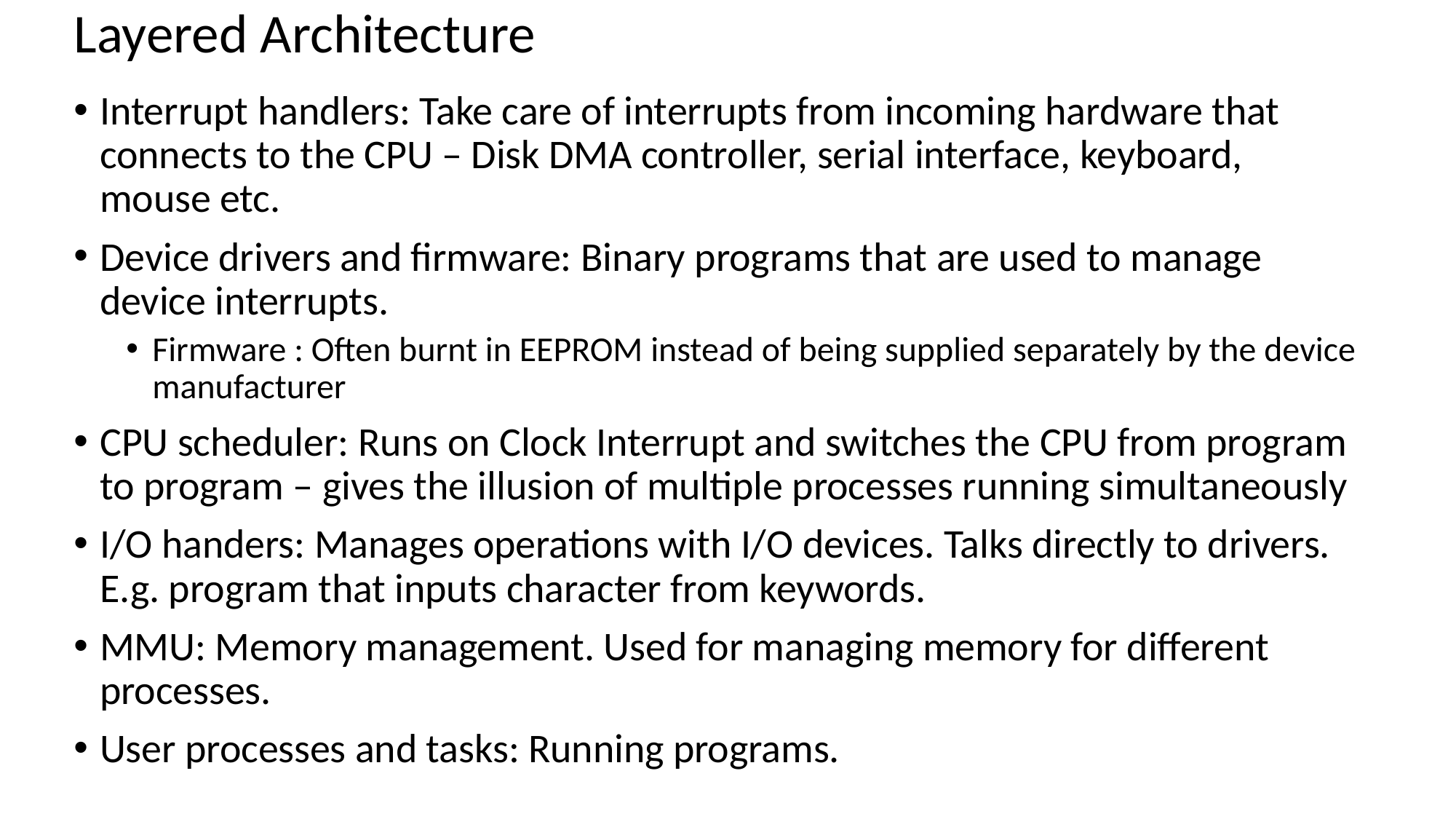

# Layered Architecture
Interrupt handlers: Take care of interrupts from incoming hardware that connects to the CPU – Disk DMA controller, serial interface, keyboard, mouse etc.
Device drivers and firmware: Binary programs that are used to manage device interrupts.
Firmware : Often burnt in EEPROM instead of being supplied separately by the device manufacturer
CPU scheduler: Runs on Clock Interrupt and switches the CPU from program to program – gives the illusion of multiple processes running simultaneously
I/O handers: Manages operations with I/O devices. Talks directly to drivers. E.g. program that inputs character from keywords.
MMU: Memory management. Used for managing memory for different processes.
User processes and tasks: Running programs.